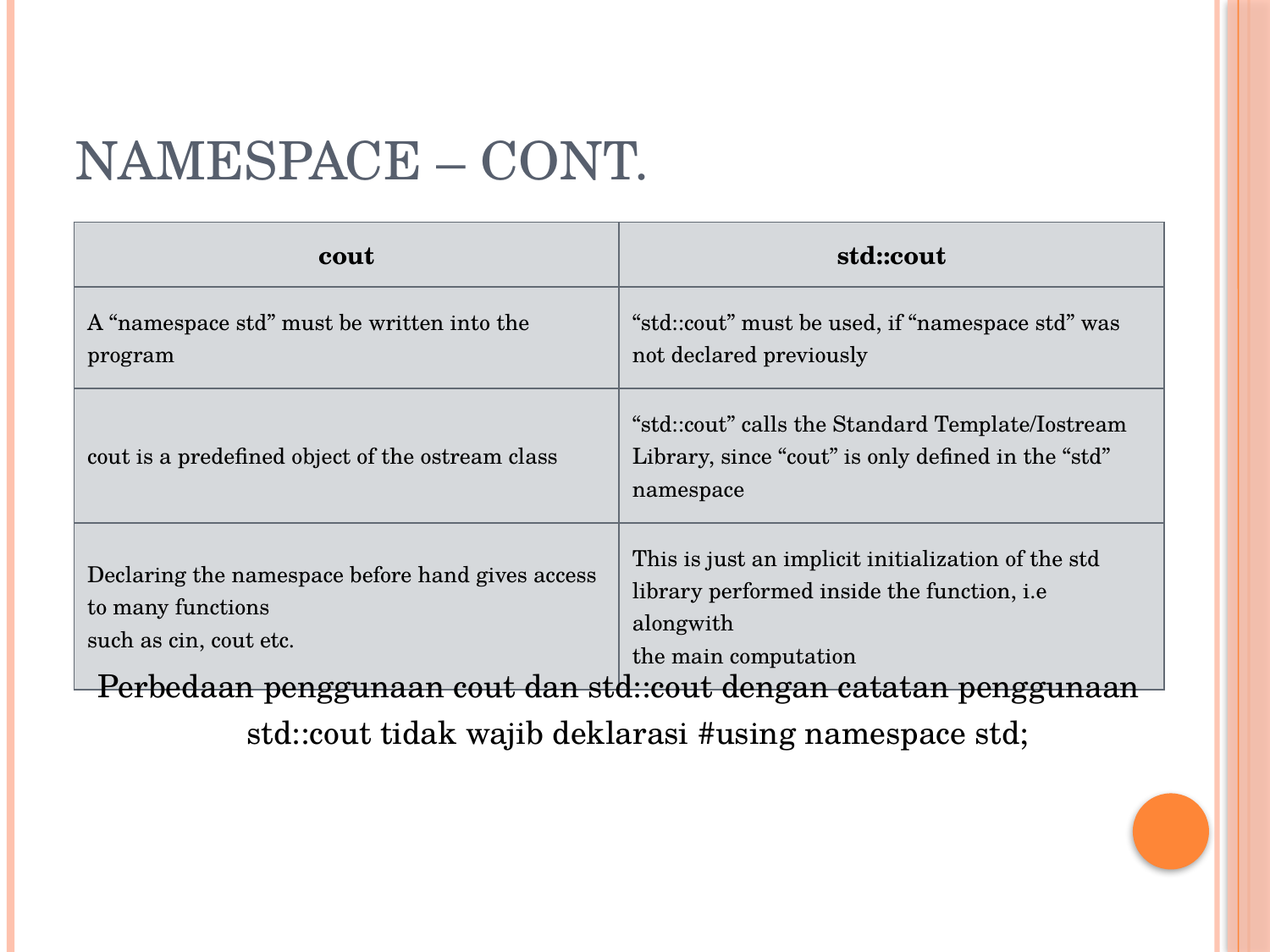

# Namespace – cont.
| cout | std::cout |
| --- | --- |
| A “namespace std” must be written into the program | “std::cout” must be used, if “namespace std” was not declared previously |
| cout is a predefined object of the ostream class | “std::cout” calls the Standard Template/Iostream Library, since “cout” is only defined in the “std” namespace |
| Declaring the namespace before hand gives access to many functions such as cin, cout etc. | This is just an implicit initialization of the std library performed inside the function, i.e alongwith  the main computation |
Perbedaan penggunaan cout dan std::cout dengan catatan penggunaan std::cout tidak wajib deklarasi #using namespace std;